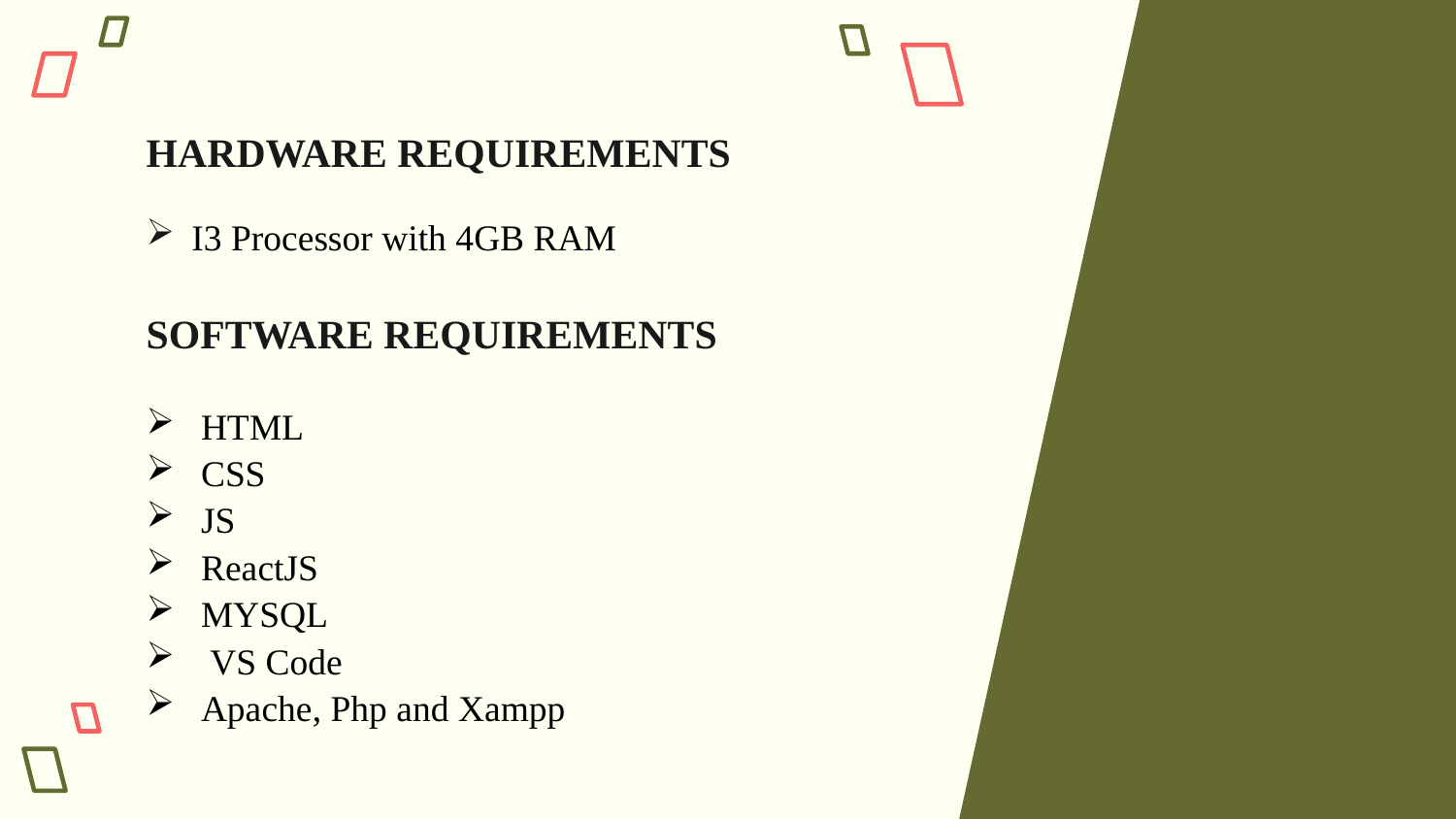

HARDWARE REQUIREMENTS
I3 Processor with 4GB RAM

SOFTWARE REQUIREMENTS
HTML
CSS
JS
ReactJS
MYSQL
 VS Code
Apache, Php and Xampp